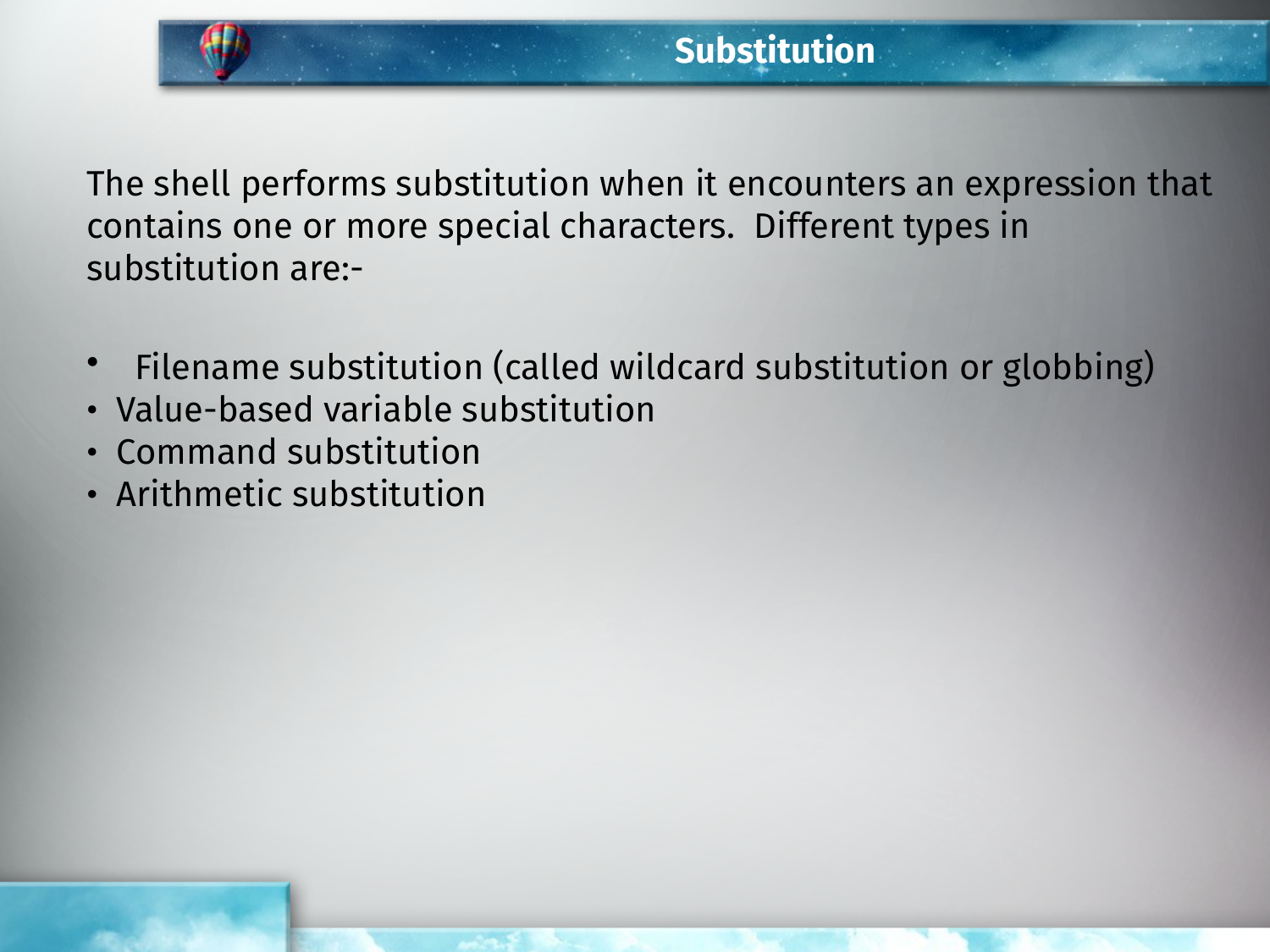

Substitution
The shell performs substitution when it encounters an expression that contains one or more special characters.  Different types in substitution are:-
  Filename substitution (called wildcard substitution or globbing)
•  Value-based variable substitution
•  Command substitution
•  Arithmetic substitution